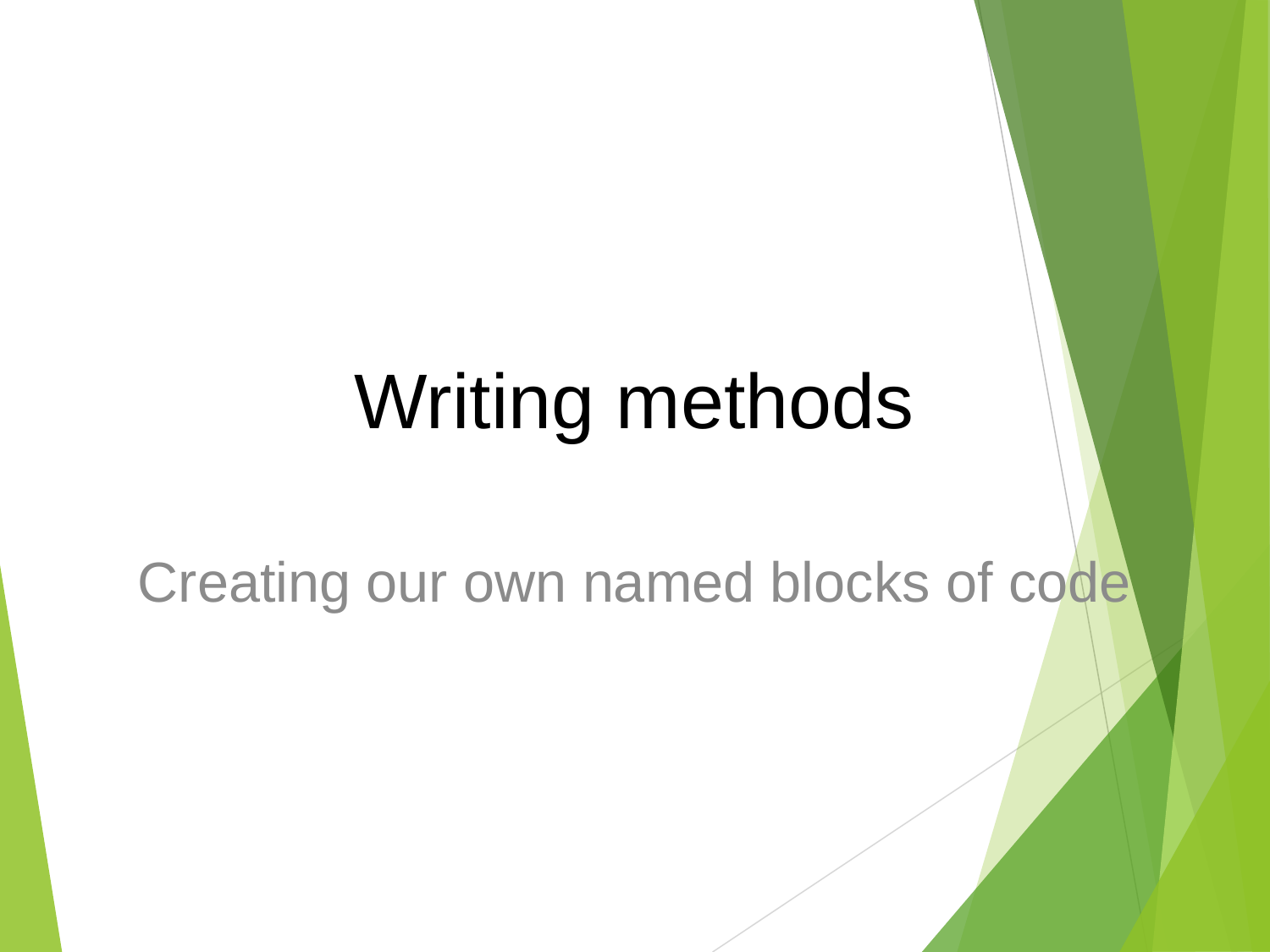

Writing methods
Creating our own named blocks of code